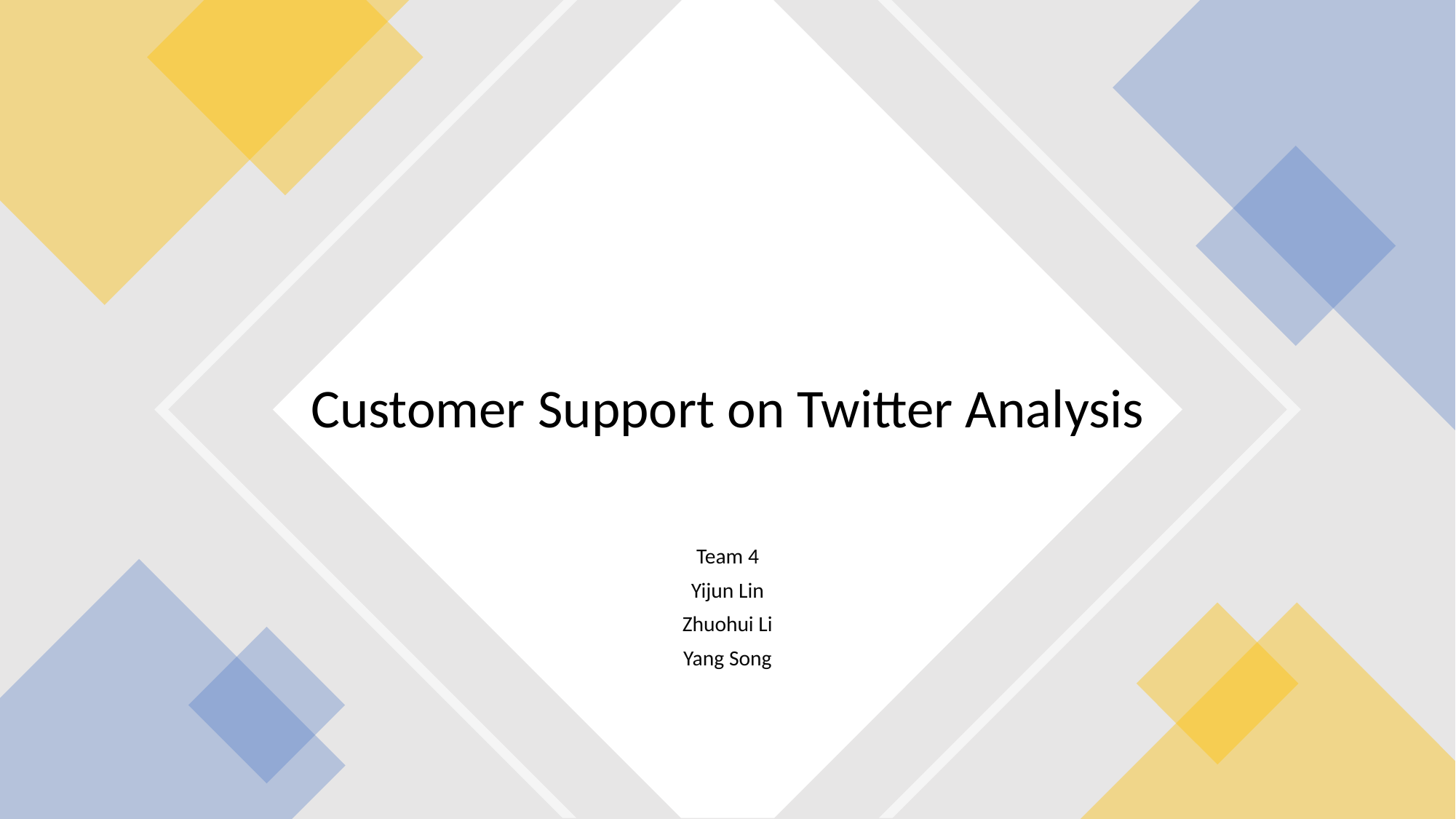

# Customer Support on Twitter Analysis
Team 4
Yijun Lin
Zhuohui Li
Yang Song